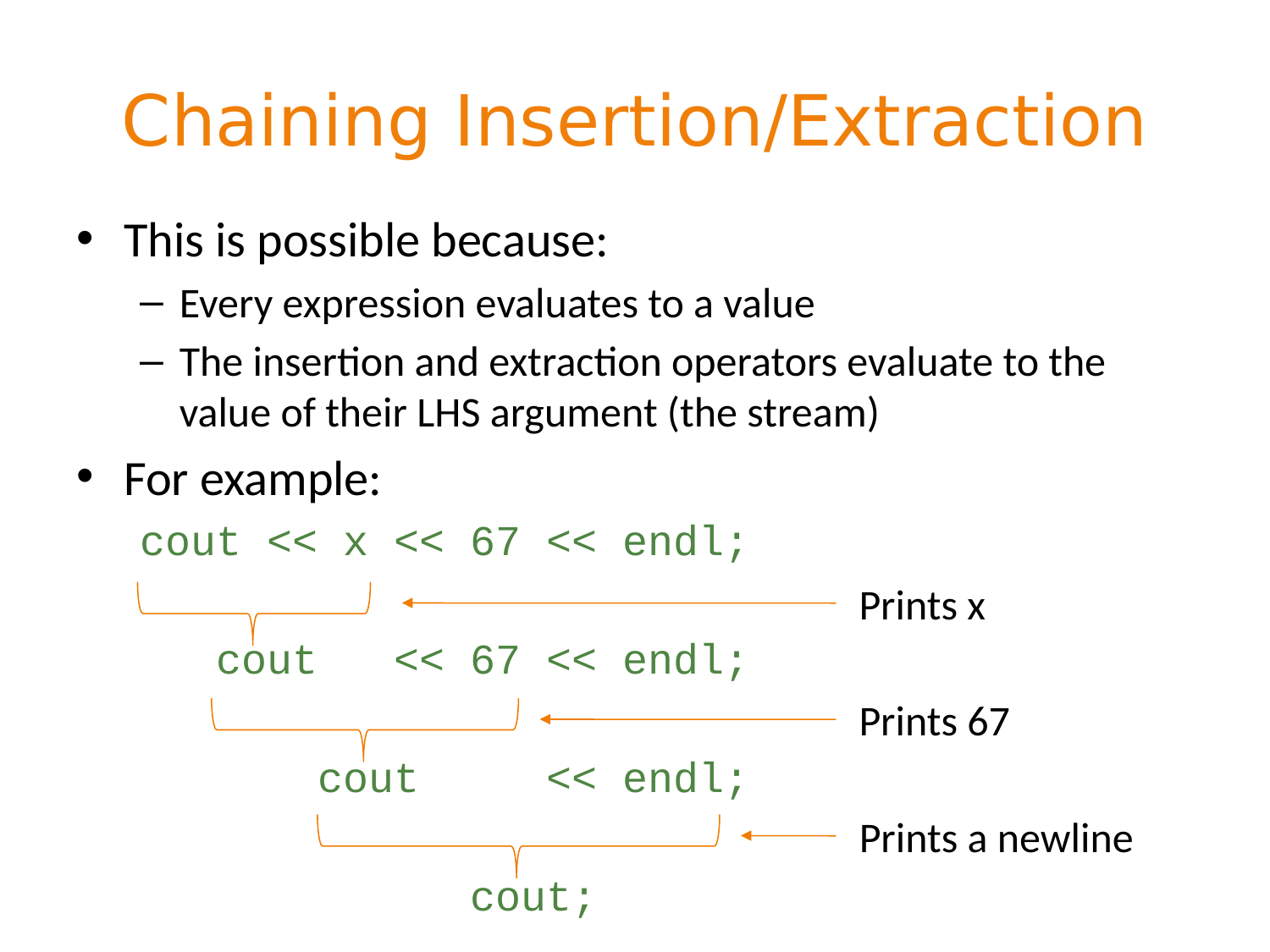

# Chaining Insertion/Extraction
This is possible because:
Every expression evaluates to a value
The insertion and extraction operators evaluate to the value of their LHS argument (the stream)
For example:
cout << x << 67 << endl;

   cout   << 67 << endl;

       cout     << endl;

             cout;

Prints x

Prints 67
Prints a newline